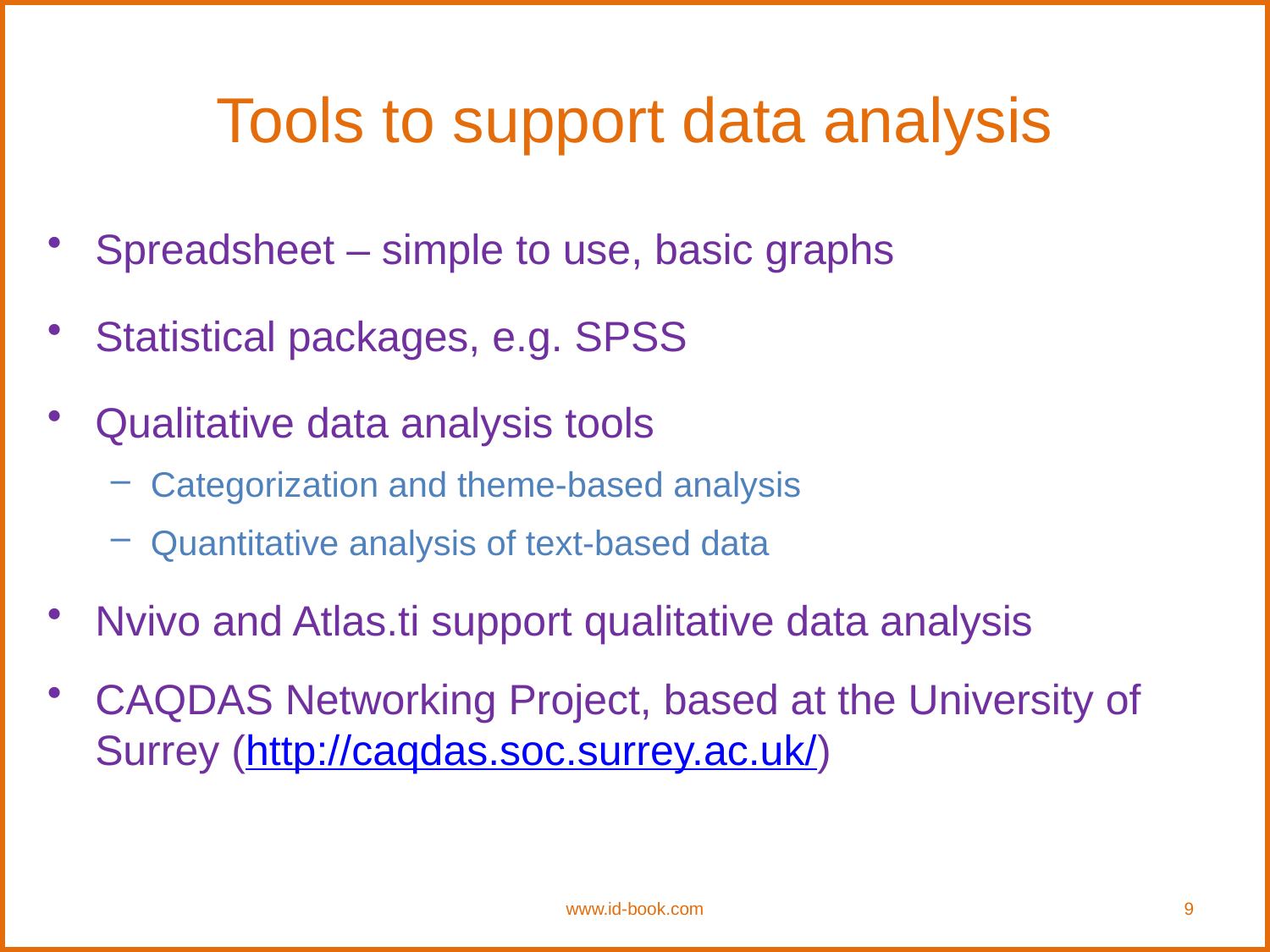

# Tools to support data analysis
Spreadsheet – simple to use, basic graphs

Statistical packages, e.g. SPSS

Qualitative data analysis tools
Categorization and theme-based analysis
Quantitative analysis of text-based data

Nvivo and Atlas.ti support qualitative data analysis

CAQDAS Networking Project, based at the University of Surrey (http://caqdas.soc.surrey.ac.uk/)

www.id-book.com
9